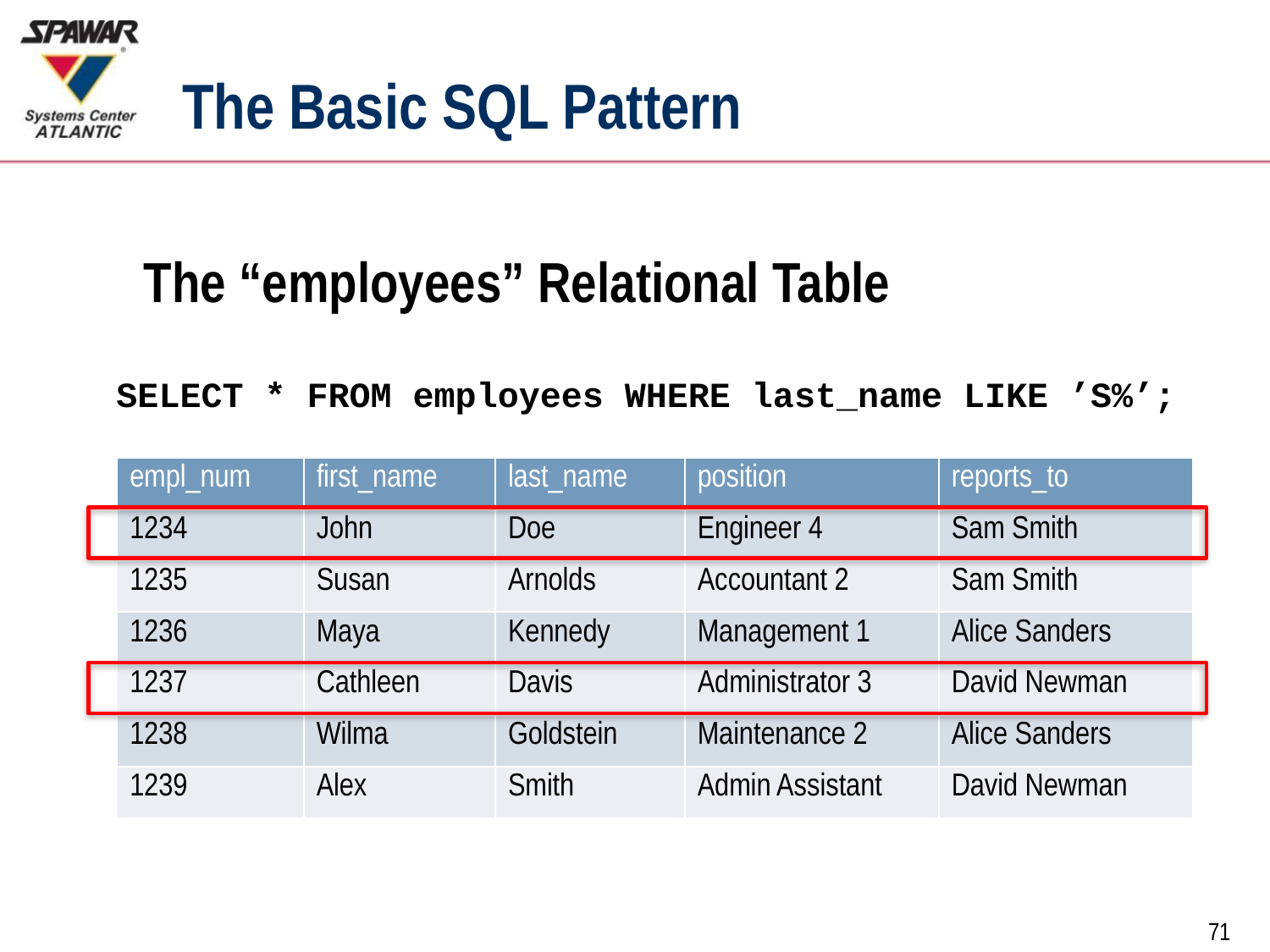

# The Basic SQL Pattern
The “employees” Relational Table
SELECT * FROM employees WHERE last_name LIKE ’S%’;
| empl\_num | first\_name | last\_name | position | reports\_to |
| --- | --- | --- | --- | --- |
| 1234 | John | Doe | Engineer 4 | Sam Smith |
| 1235 | Susan | Arnolds | Accountant 2 | Sam Smith |
| 1236 | Maya | Kennedy | Management 1 | Alice Sanders |
| 1237 | Cathleen | Davis | Administrator 3 | David Newman |
| 1238 | Wilma | Goldstein | Maintenance 2 | Alice Sanders |
| 1239 | Alex | Smith | Admin Assistant | David Newman |